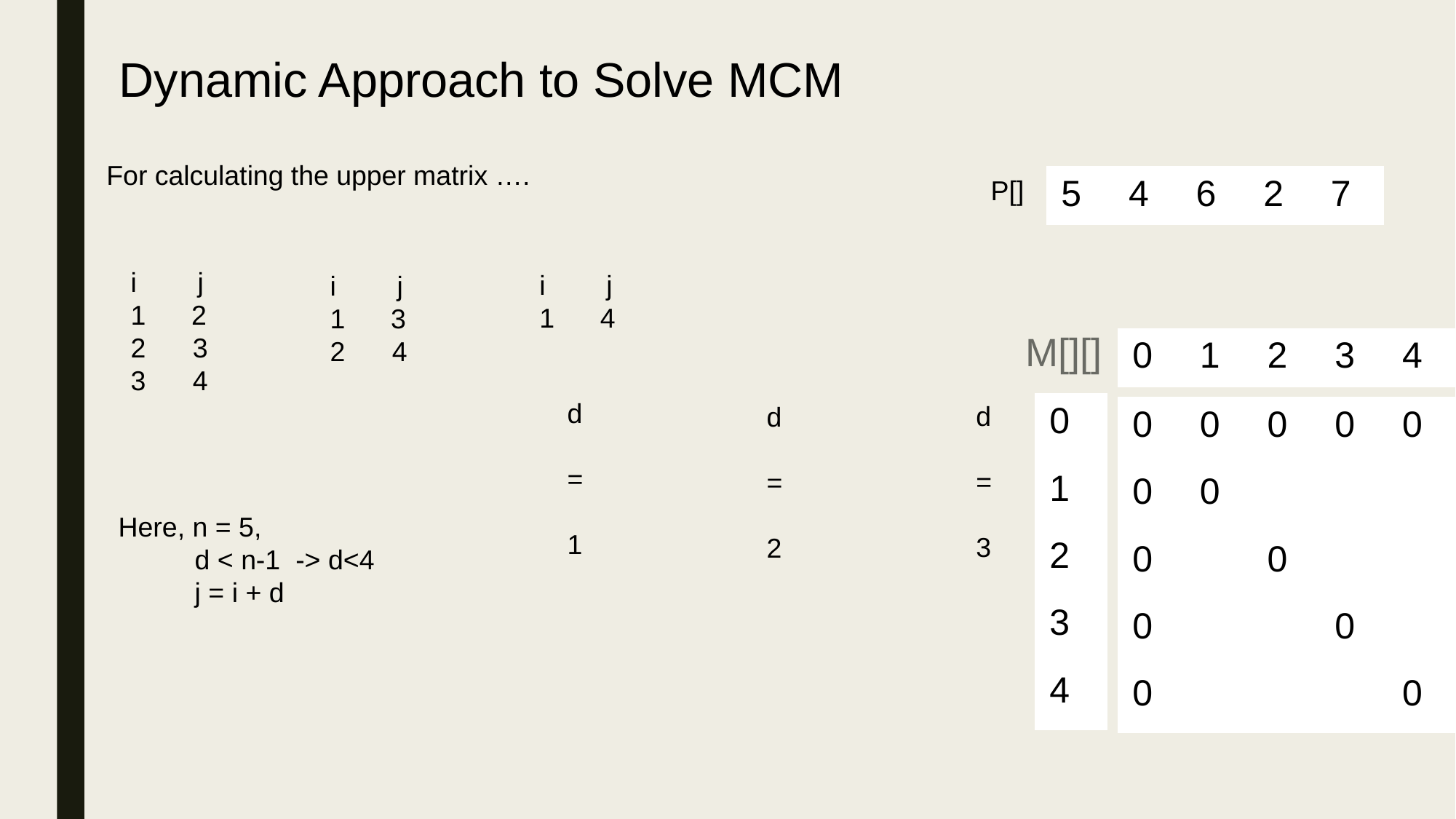

Dynamic Approach to Solve MCM
For calculating the upper matrix ….
| 5 | 4 | 6 | 2 | 7 |
| --- | --- | --- | --- | --- |
P[]
i        j
1      2
 3
 4
d = 1
i        j
1      4

 d = 3
i        j
1      3
 4

d = 2
M[][]
| 0 | 1 | 2 | 3 | 4 |
| --- | --- | --- | --- | --- |
| 0 |
| --- |
| 1 |
| 2 |
| 3 |
| 4 |
| 0 | 0 | 0 | 0 | 0 |
| --- | --- | --- | --- | --- |
| 0 | 0 |  |  |  |
| 0 |  | 0 |  |  |
| 0 |  |  | 0 |  |
| 0 |  |  |  | 0 |
Here, n = 5,
          d < n-1  -> d<4
          j = i + d